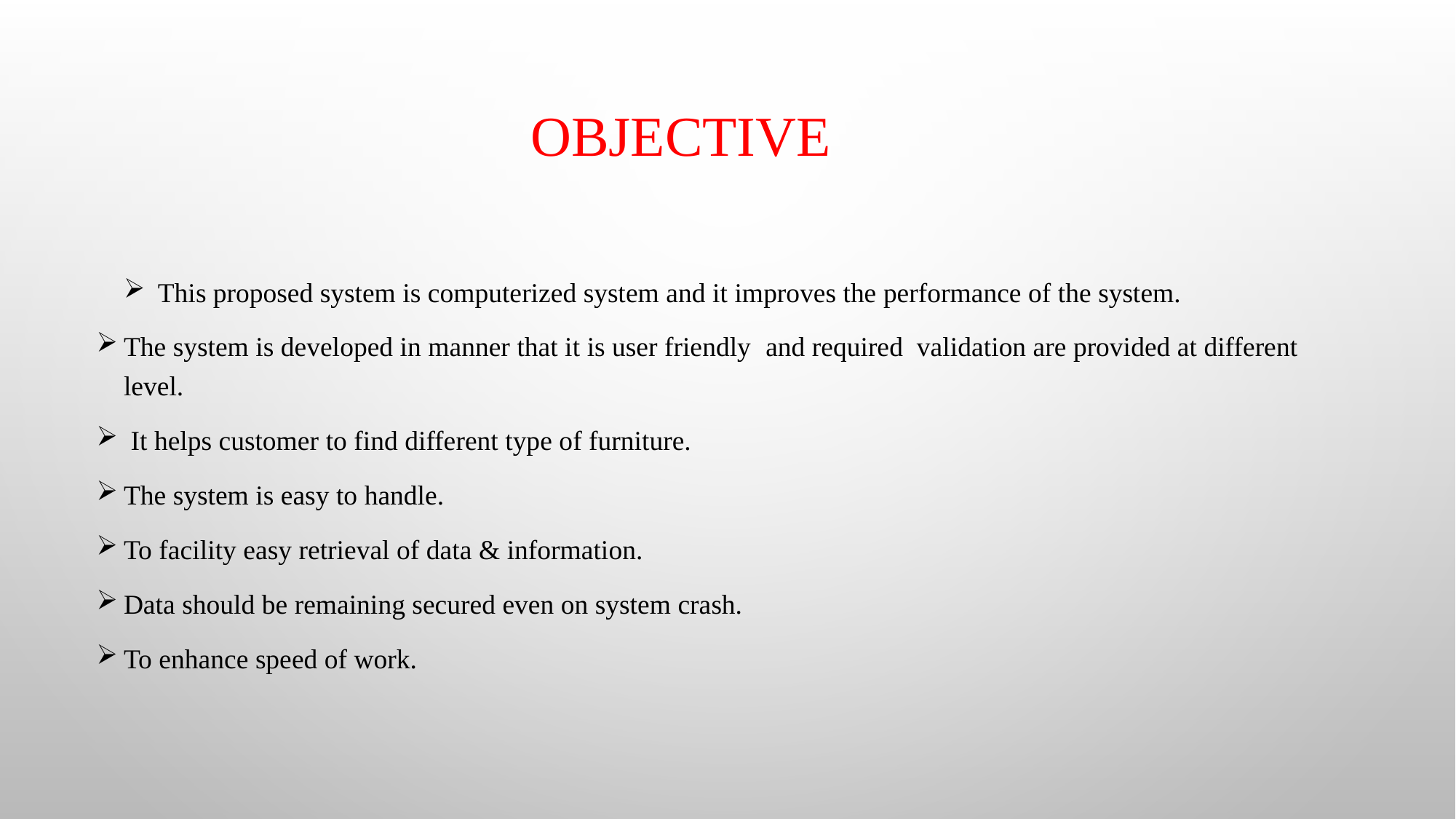

# Objective
This proposed system is computerized system and it improves the performance of the system.
The system is developed in manner that it is user friendly  and required  validation are provided at different  level.
 It helps customer to find different type of furniture.
The system is easy to handle.
To facility easy retrieval of data & information.
Data should be remaining secured even on system crash.
To enhance speed of work.